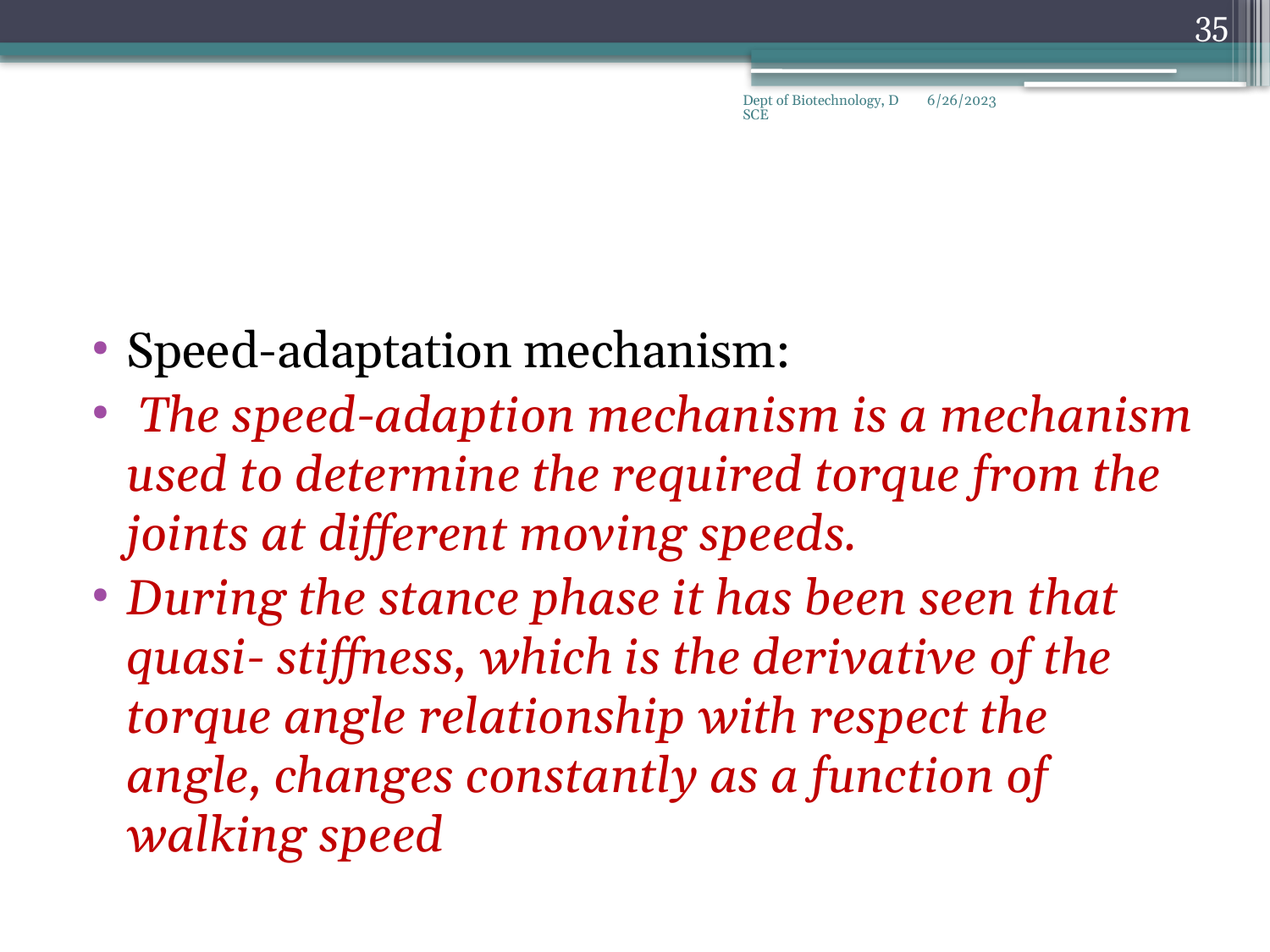

35
Dept of Biotechnology, DSCE
6/26/2023
#
Speed-adaptation mechanism:
 The speed-adaption mechanism is a mechanism used to determine the required torque from the joints at different moving speeds.
During the stance phase it has been seen that quasi- stiffness, which is the derivative of the torque angle relationship with respect the angle, changes constantly as a function of walking speed